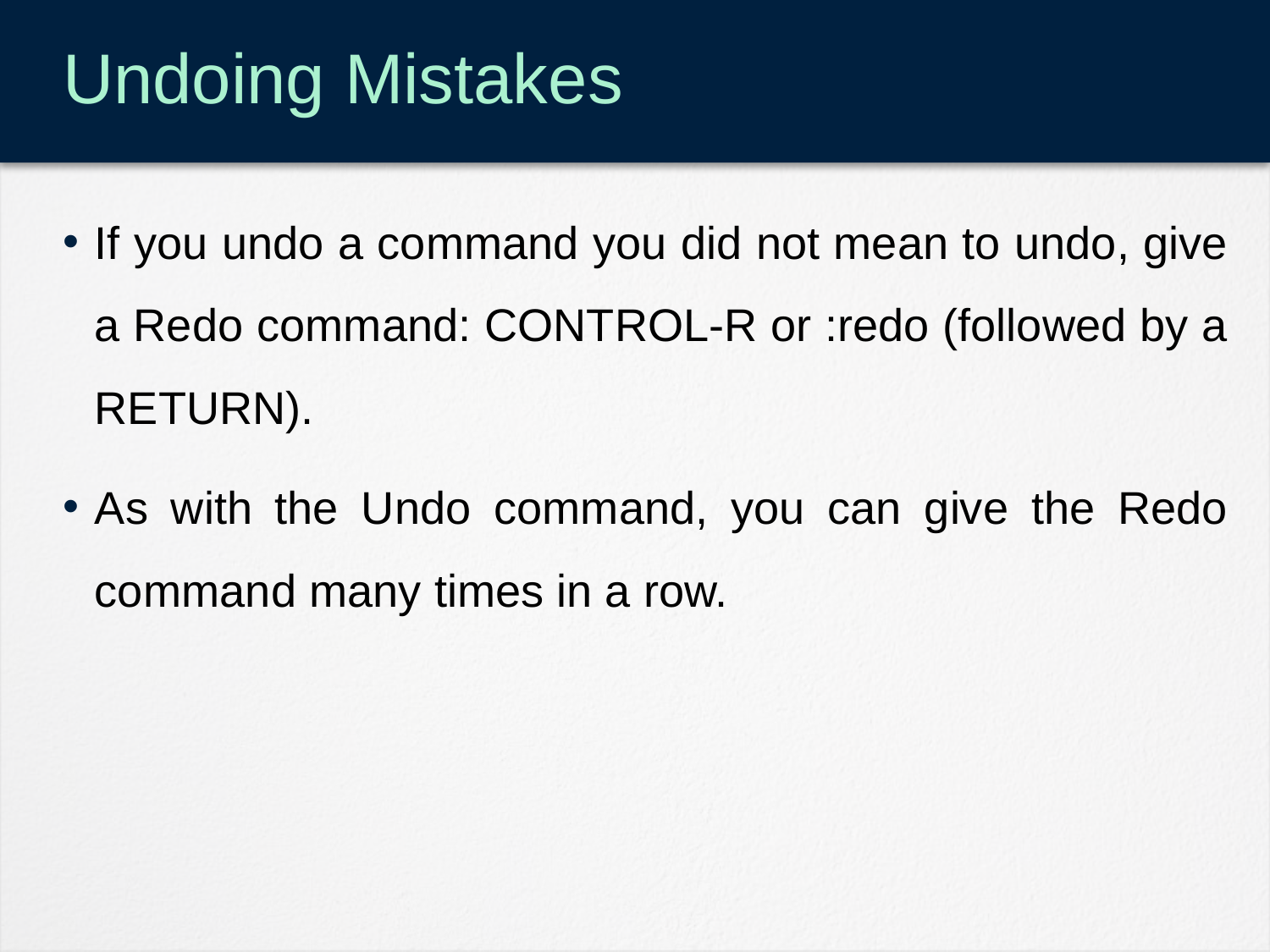

# Undoing Mistakes
If you undo a command you did not mean to undo, give a Redo command: CONTROL-R or :redo (followed by a RETURN).
As with the Undo command, you can give the Redo command many times in a row.